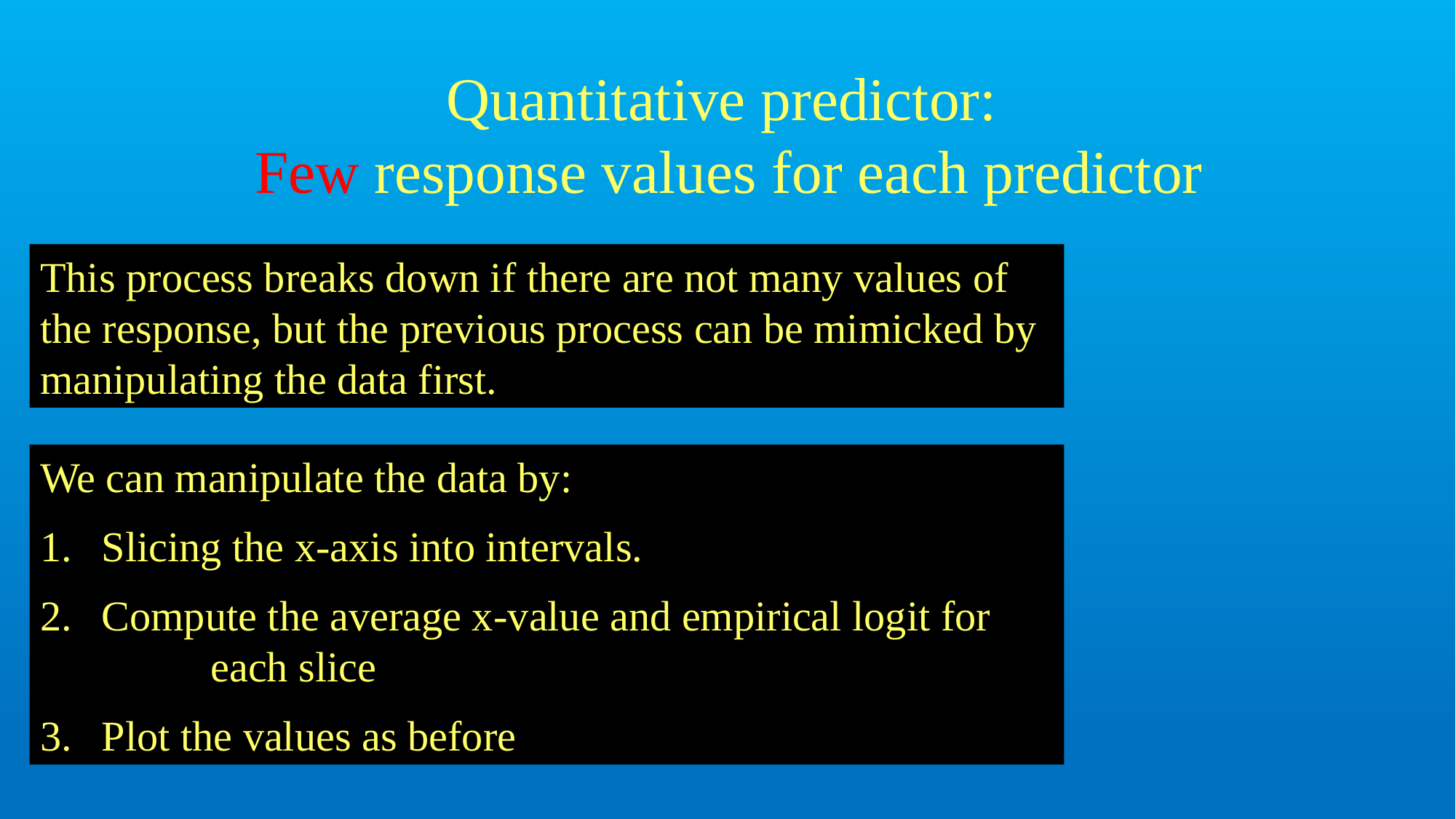

Quantitative predictor:
Few response values for each predictor
This process breaks down if there are not many values of the response, but the previous process can be mimicked by manipulating the data first.
We can manipulate the data by:
Slicing the x-axis into intervals.
Compute the average x-value and empirical logit for   	each slice
Plot the values as before